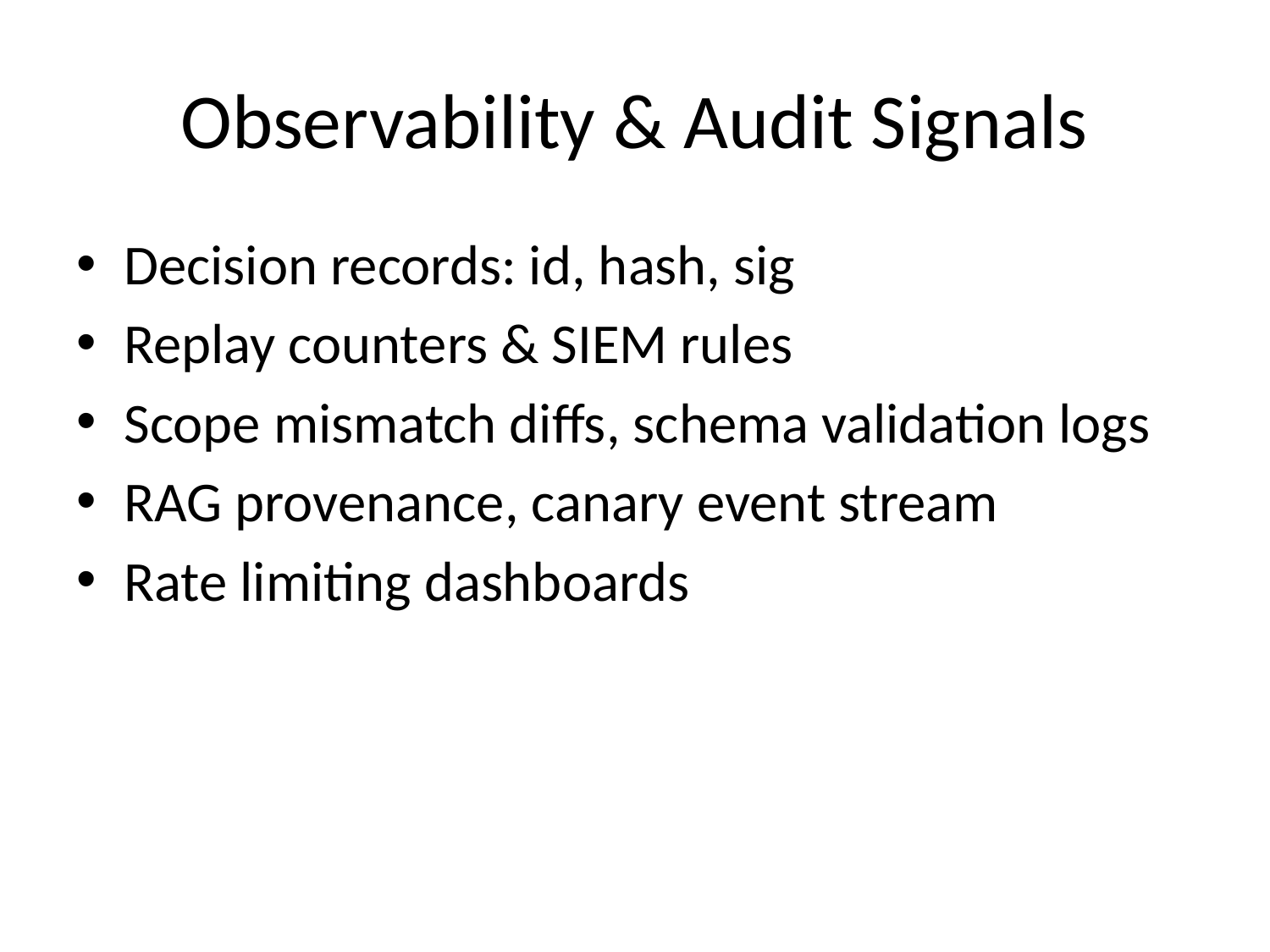

# Observability & Audit Signals
Decision records: id, hash, sig
Replay counters & SIEM rules
Scope mismatch diffs, schema validation logs
RAG provenance, canary event stream
Rate limiting dashboards